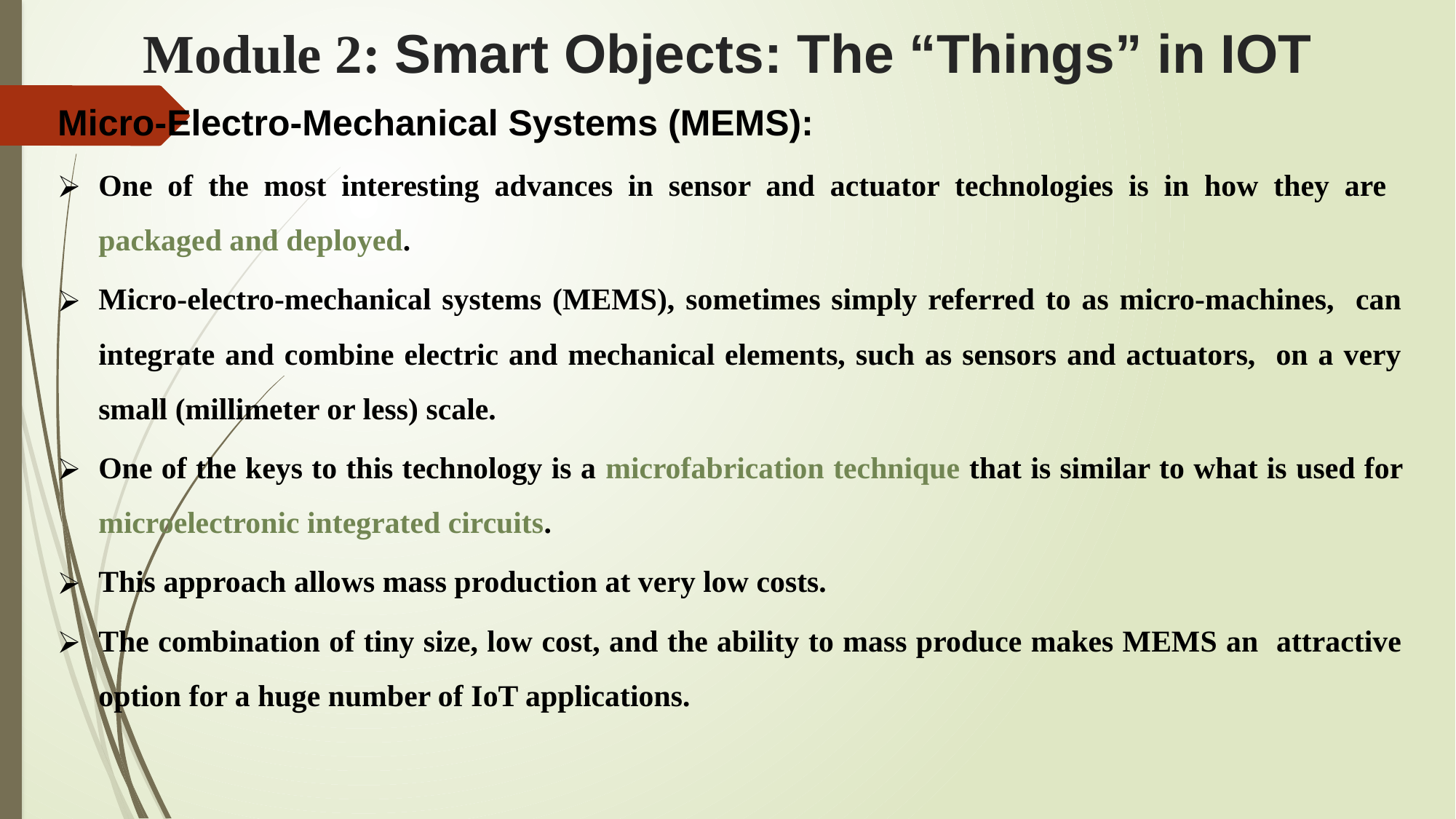

# Module 2: Smart Objects: The “Things” in IOT
Micro-Electro-Mechanical Systems (MEMS):
One of the most interesting advances in sensor and actuator technologies is in how they are  packaged and deployed.
Micro-electro-mechanical systems (MEMS), sometimes simply referred to as micro-machines,  can integrate and combine electric and mechanical elements, such as sensors and actuators,  on a very small (millimeter or less) scale.
One of the keys to this technology is a microfabrication technique that is similar to what is used for microelectronic integrated circuits.
This approach allows mass production at very low costs.
The combination of tiny size, low cost, and the ability to mass produce makes MEMS an  attractive option for a huge number of IoT applications.